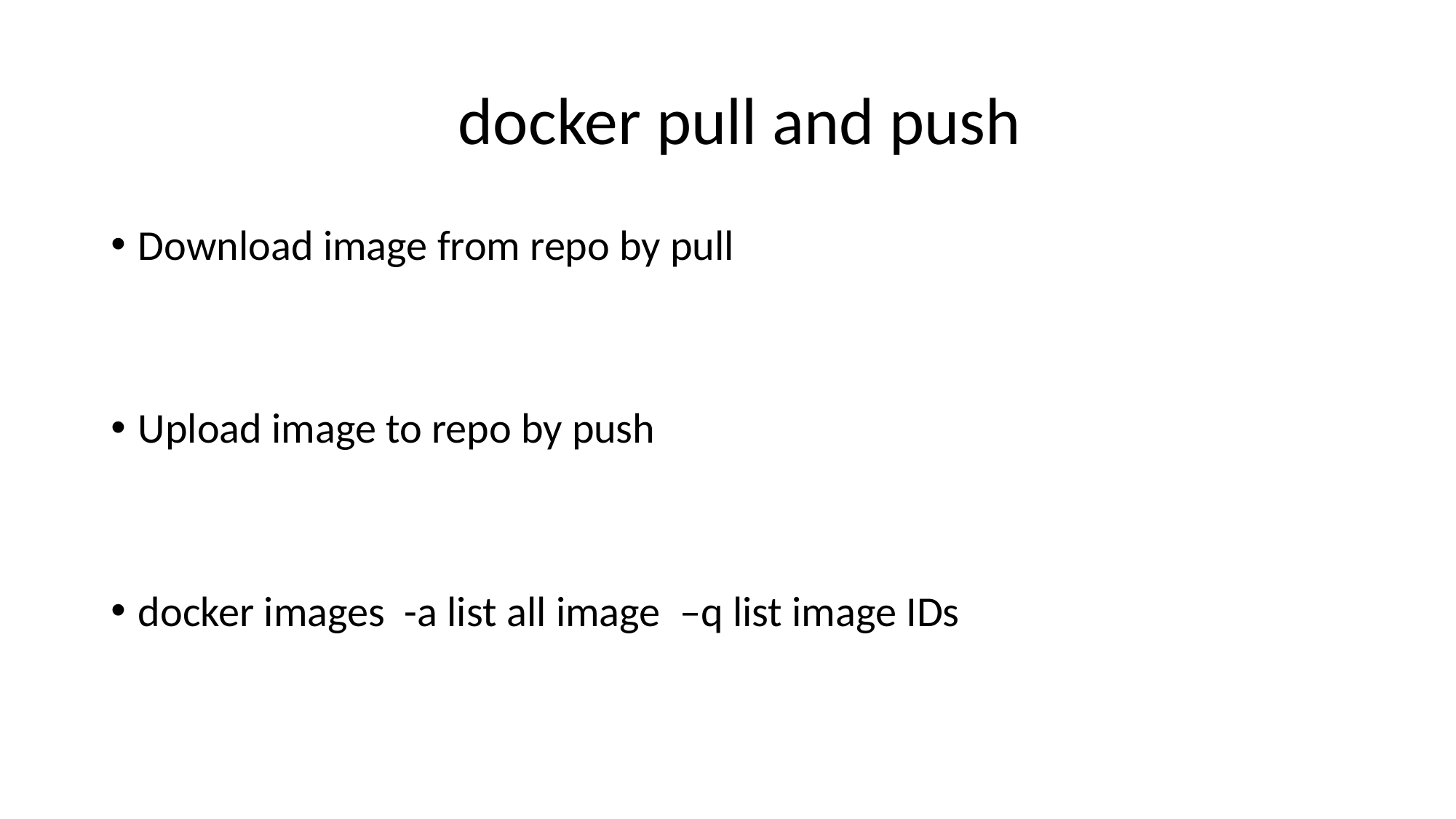

# docker pull and push
Download image from repo by pull

Upload image to repo by push

docker images  -a list all image  –q list image IDs